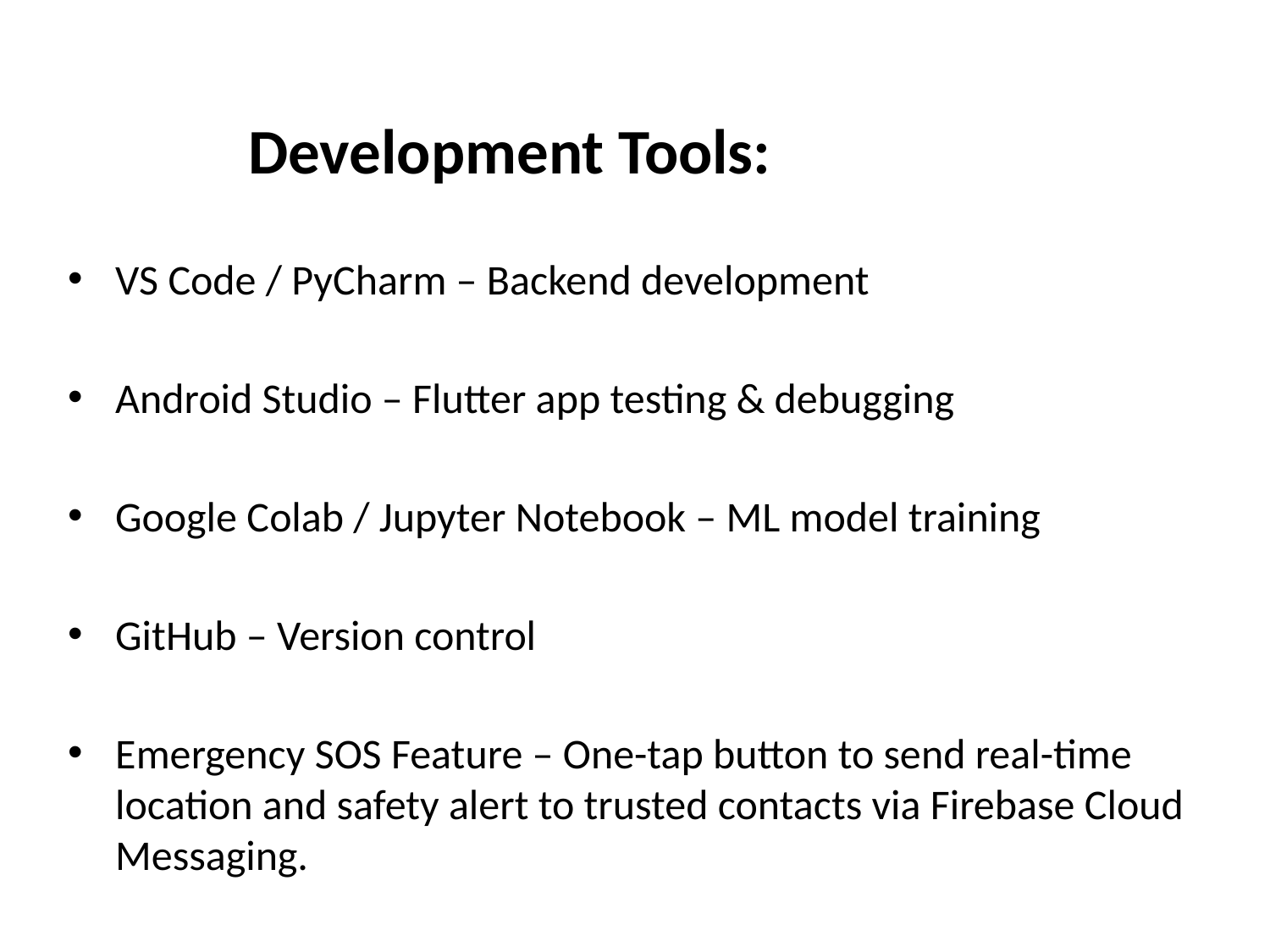

# Development Tools:
VS Code / PyCharm – Backend development

Android Studio – Flutter app testing & debugging

Google Colab / Jupyter Notebook – ML model training

GitHub – Version control

Emergency SOS Feature – One-tap button to send real-time location and safety alert to trusted contacts via Firebase Cloud Messaging.